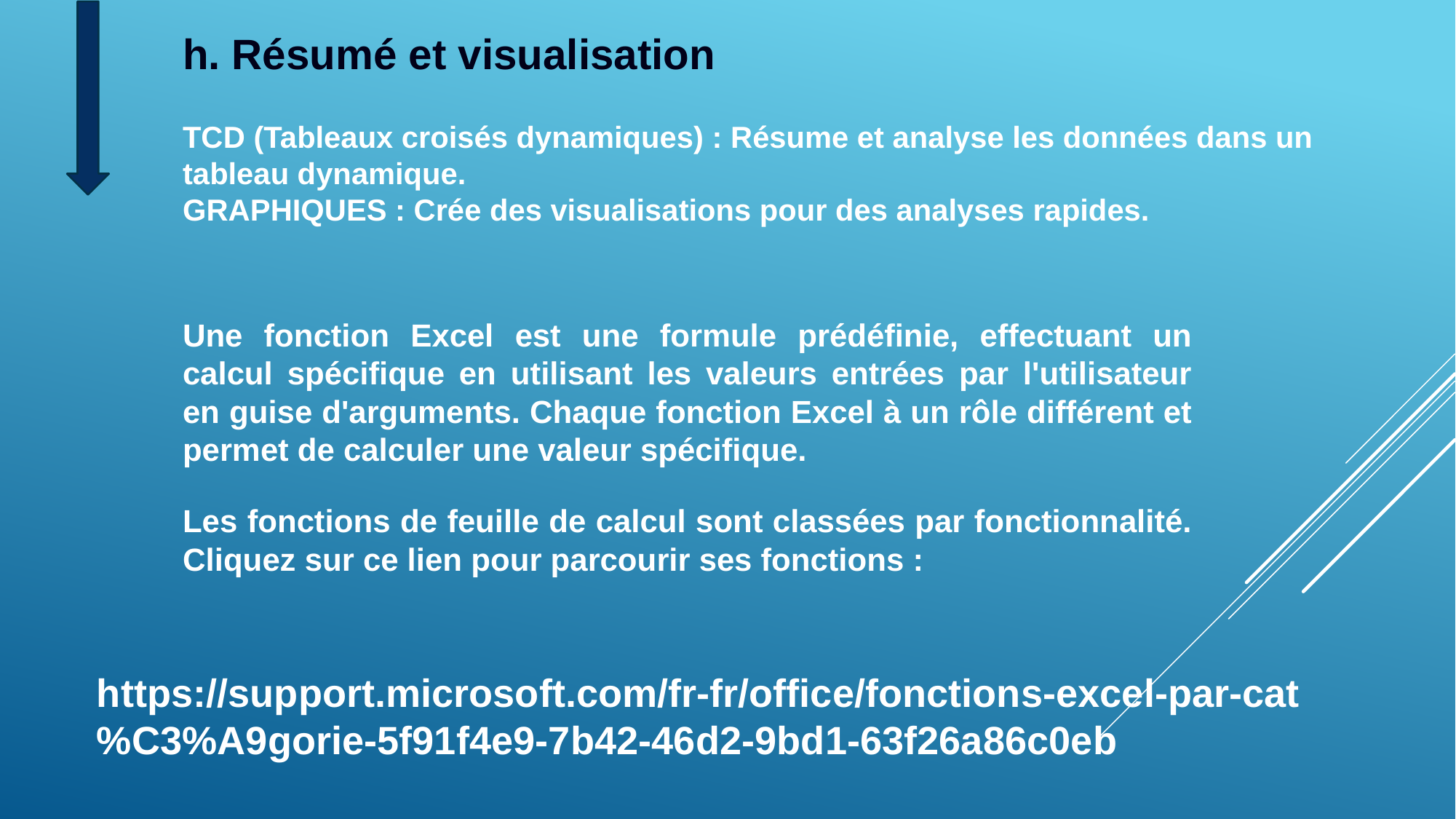

h. Résumé et visualisation

TCD (Tableaux croisés dynamiques) : Résume et analyse les données dans un tableau dynamique.
GRAPHIQUES : Crée des visualisations pour des analyses rapides.
Une fonction Excel est une formule prédéfinie, effectuant un calcul spécifique en utilisant les valeurs entrées par l'utilisateur en guise d'arguments. Chaque fonction Excel à un rôle différent et permet de calculer une valeur spécifique.
Les fonctions de feuille de calcul sont classées par fonctionnalité. Cliquez sur ce lien pour parcourir ses fonctions :
https://support.microsoft.com/fr-fr/office/fonctions-excel-par-cat%C3%A9gorie-5f91f4e9-7b42-46d2-9bd1-63f26a86c0eb